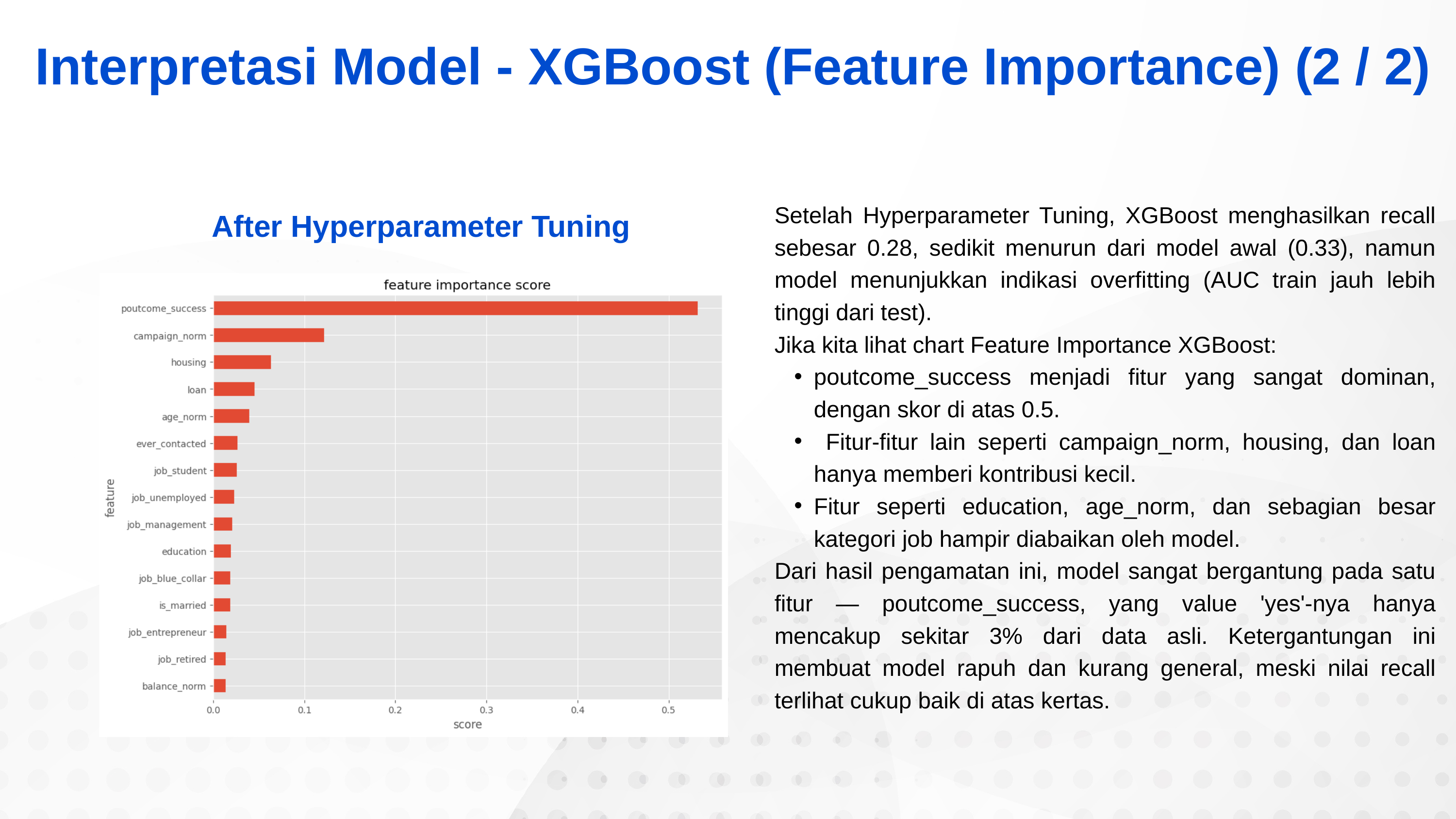

Interpretasi Model - XGBoost (Feature Importance) (2 / 2)
Setelah Hyperparameter Tuning, XGBoost menghasilkan recall sebesar 0.28, sedikit menurun dari model awal (0.33), namun model menunjukkan indikasi overfitting (AUC train jauh lebih tinggi dari test).
Jika kita lihat chart Feature Importance XGBoost:
poutcome_success menjadi fitur yang sangat dominan, dengan skor di atas 0.5.
 Fitur-fitur lain seperti campaign_norm, housing, dan loan hanya memberi kontribusi kecil.
Fitur seperti education, age_norm, dan sebagian besar kategori job hampir diabaikan oleh model.
Dari hasil pengamatan ini, model sangat bergantung pada satu fitur — poutcome_success, yang value 'yes'-nya hanya mencakup sekitar 3% dari data asli. Ketergantungan ini membuat model rapuh dan kurang general, meski nilai recall terlihat cukup baik di atas kertas.

After Hyperparameter Tuning